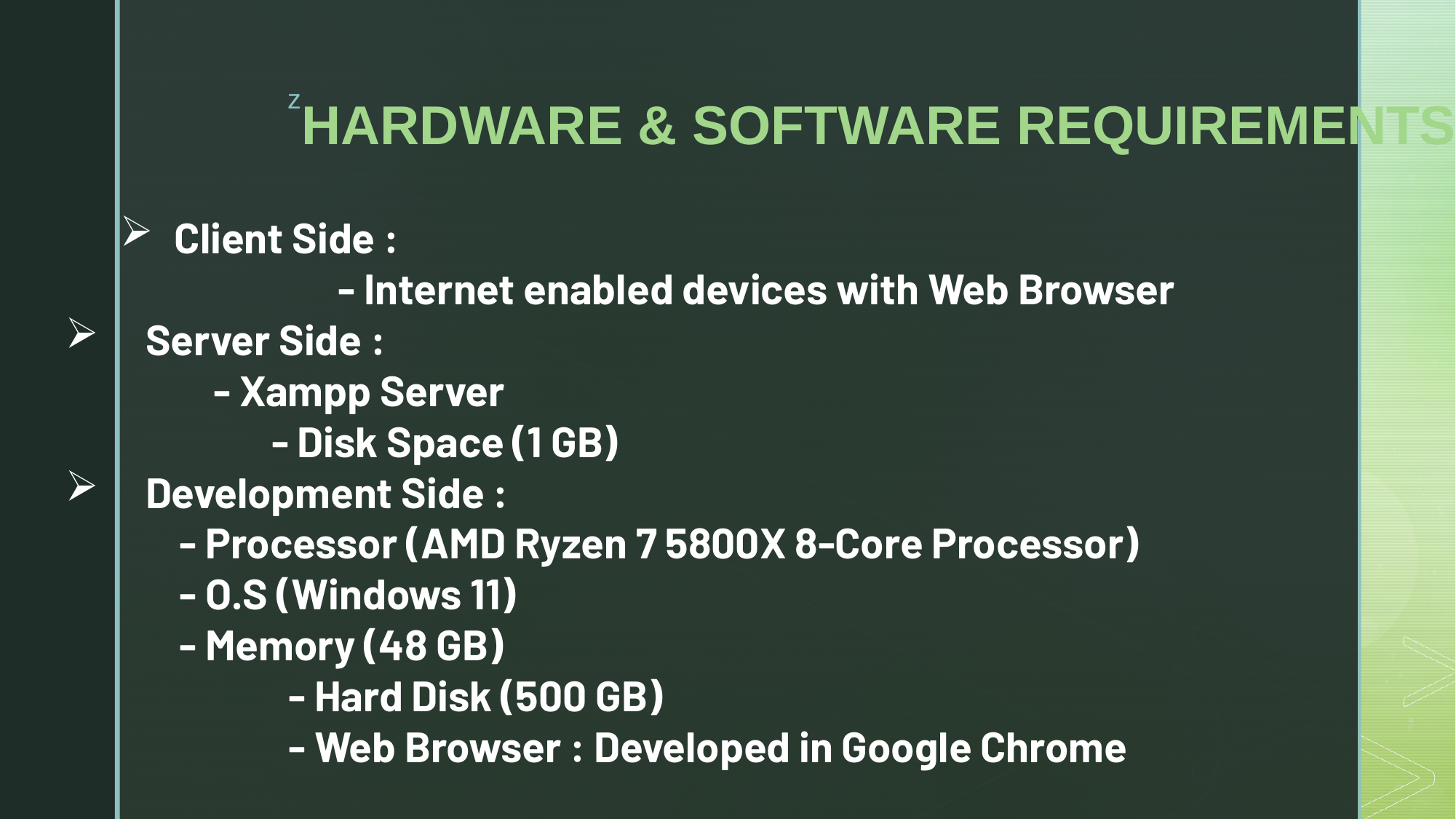

# HARDWARE & SOFTWARE REQUIREMENTS
Client Side :
		- Internet enabled devices with Web Browser
   Server Side :
           - Xampp Server
	     - Disk Space (1 GB)
   Development Side :
       - Processor (AMD Ryzen 7 5800X 8-Core Processor)
       - O.S (Windows 11)
       - Memory (48 GB)
		       - Hard Disk (500 GB)
		       - Web Browser : Developed in Google Chrome